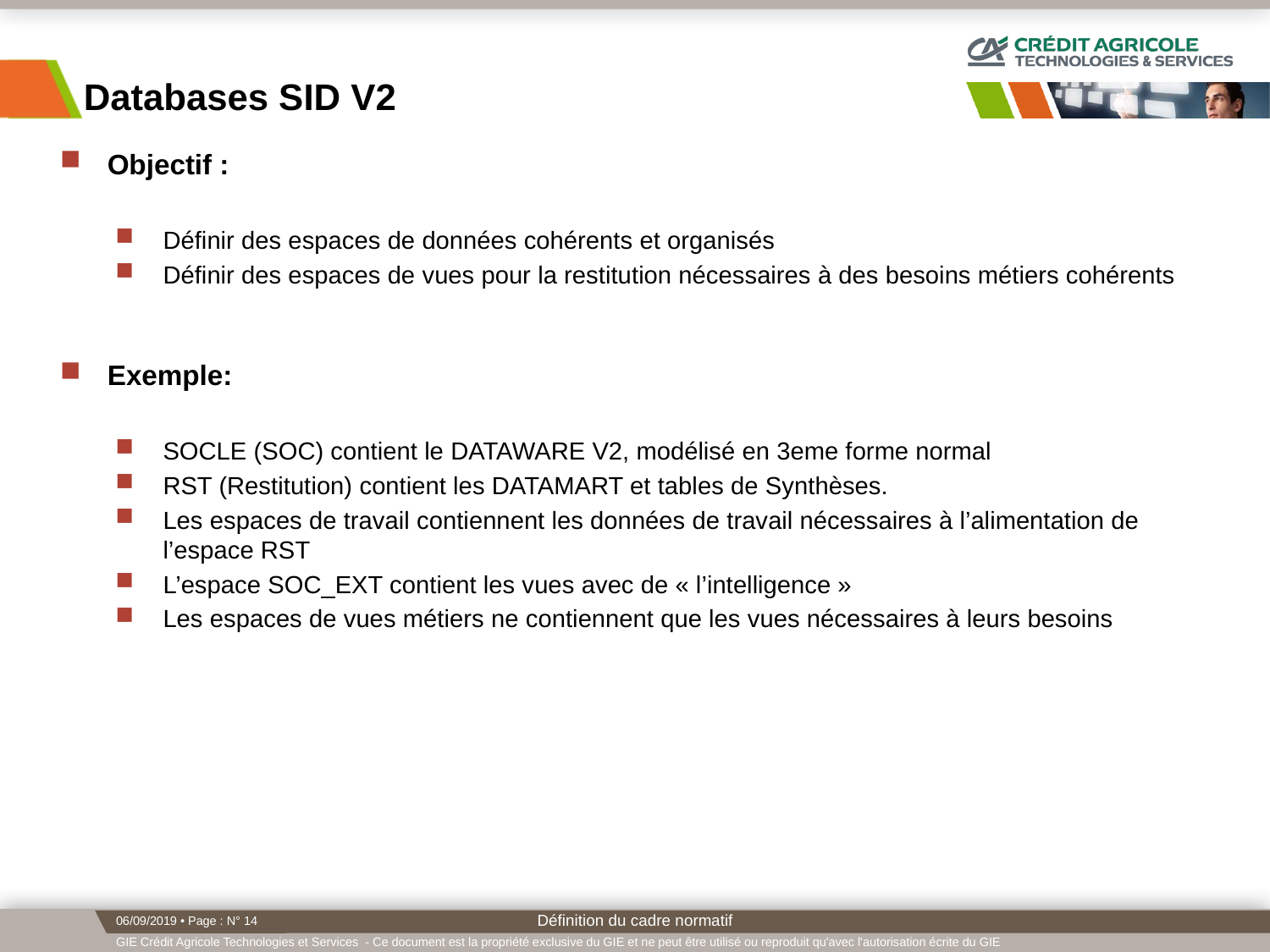

# Databases SID V2
Objectif :

Définir des espaces de données cohérents et organisés
Définir des espaces de vues pour la restitution nécessaires à des besoins métiers cohérents

Exemple:

SOCLE (SOC) contient le DATAWARE V2, modélisé en 3eme forme normal
RST (Restitution) contient les DATAMART et tables de Synthèses.
Les espaces de travail contiennent les données de travail nécessaires à l’alimentation de l’espace RST
L’espace SOC_EXT contient les vues avec de « l’intelligence »
Les espaces de vues métiers ne contiennent que les vues nécessaires à leurs besoins

Définition du cadre normatif